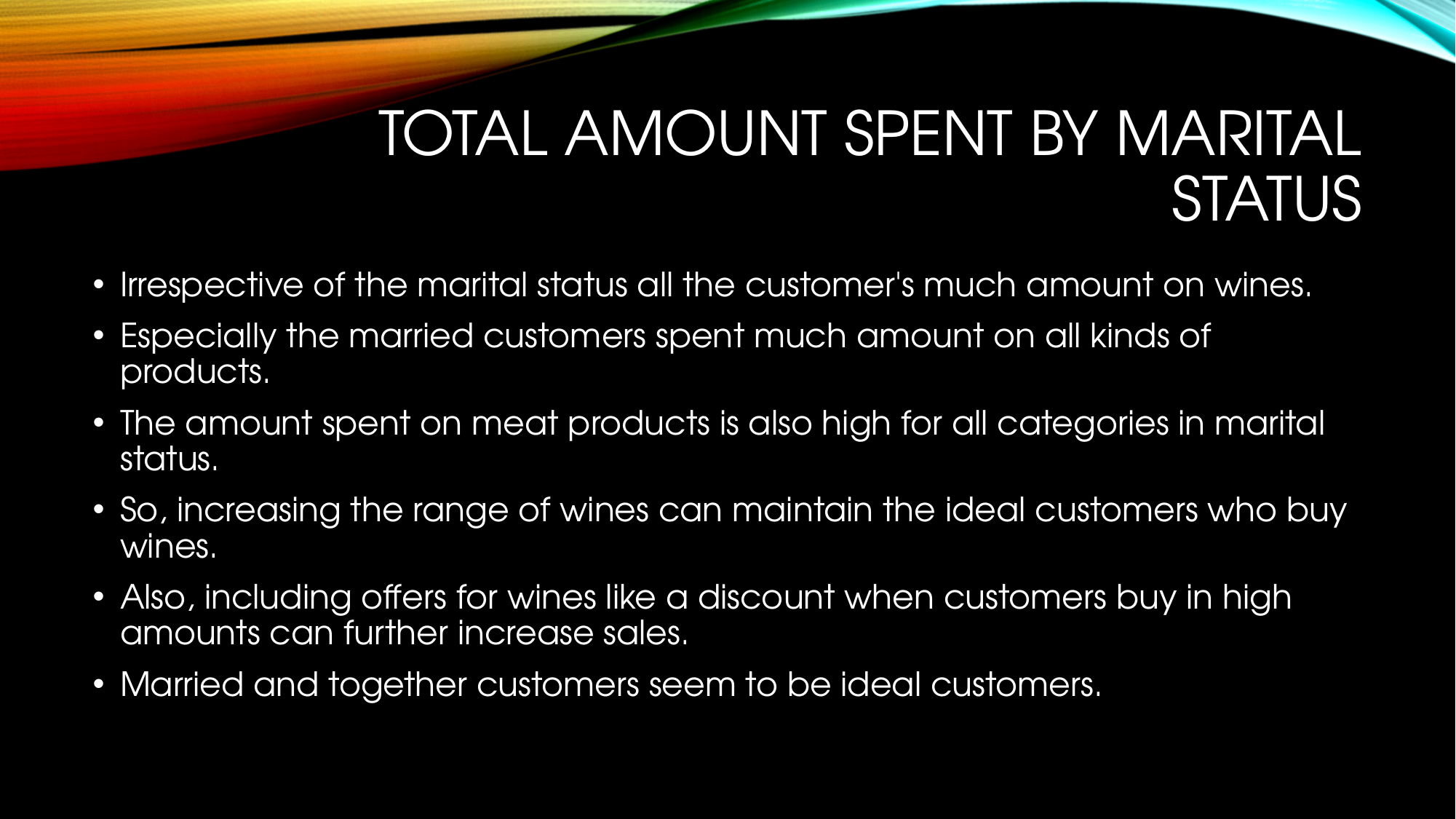

# Total amount spent by marital status
Irrespective of the marital status all the customer's much amount on wines.
Especially the married customers spent much amount on all kinds of products.
The amount spent on meat products is also high for all categories in marital status.
So, increasing the range of wines can maintain the ideal customers who buy wines.
Also, including offers for wines like a discount when customers buy in high amounts can further increase sales.
Married and together customers seem to be ideal customers.